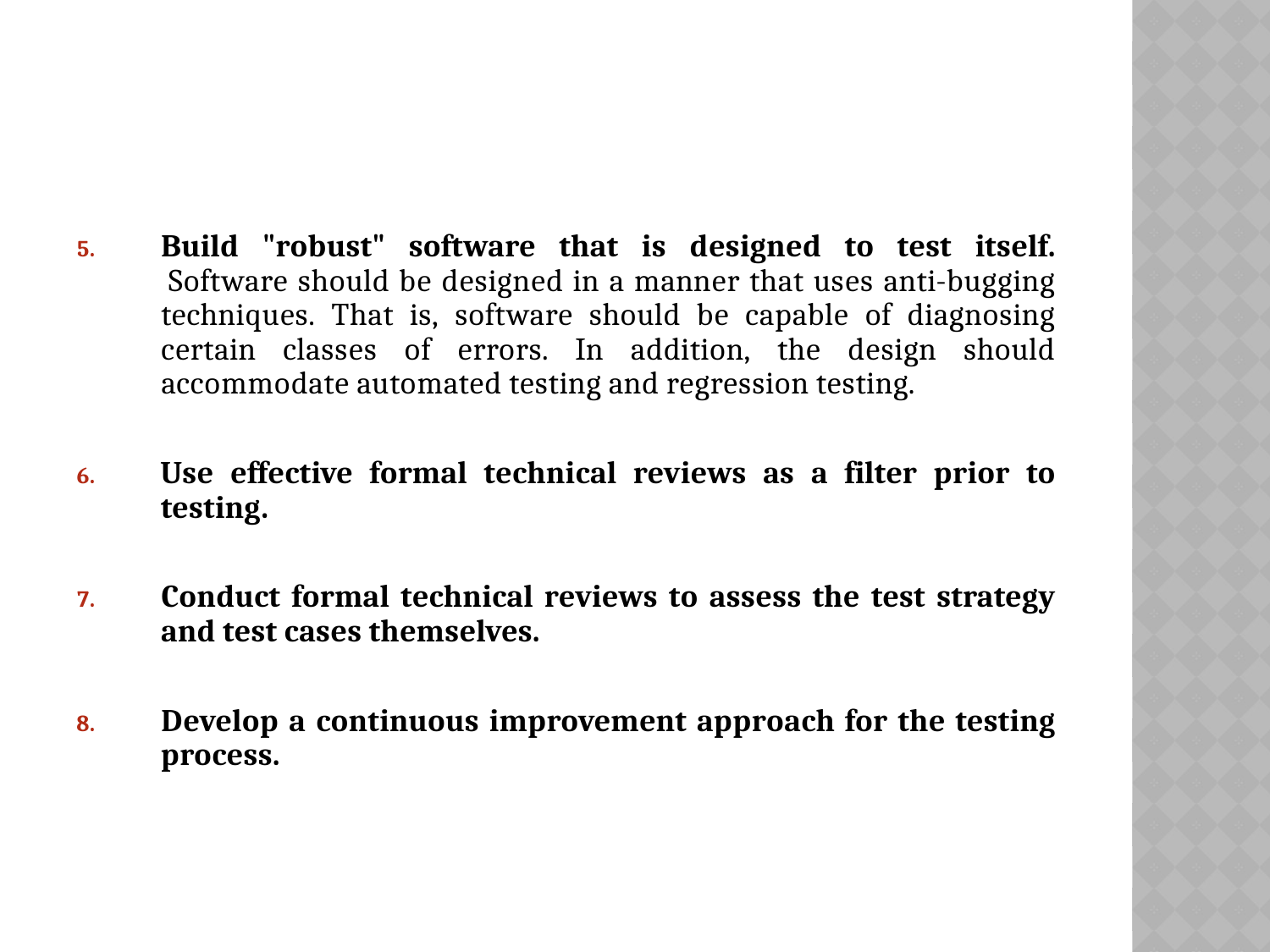

Build "robust" software that is designed to test itself.  Software should be designed in a manner that uses anti-bugging techniques. That is, software should be capable of diagnosing certain classes of errors. In addition, the design should accommodate automated testing and regression testing.

Use effective formal technical reviews as a filter prior to testing.

Conduct formal technical reviews to assess the test strategy and test cases themselves.

Develop a continuous improvement approach for the testing process.